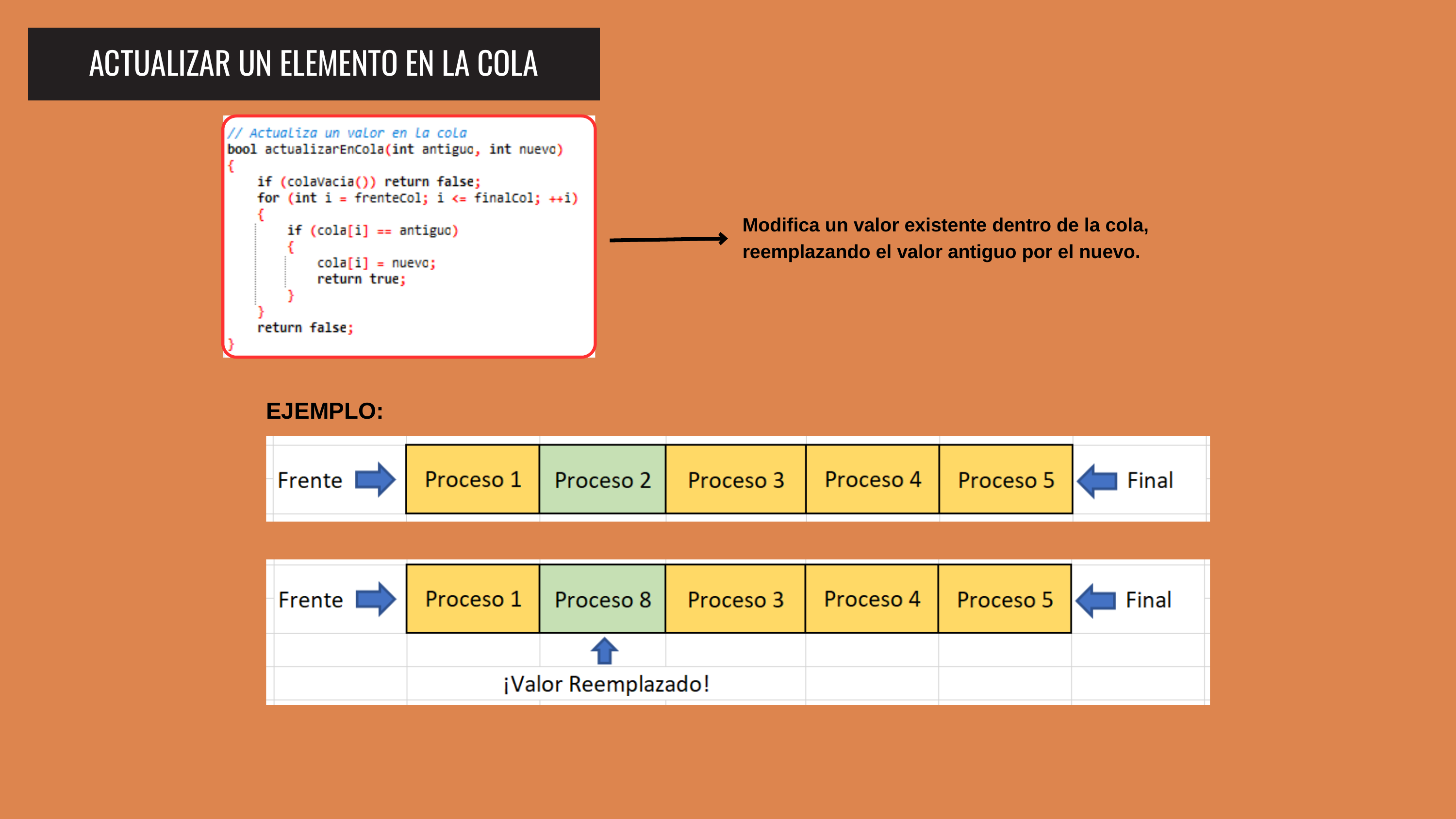

ACTUALIZAR UN ELEMENTO EN LA COLA

Modifica un valor existente dentro de la cola, reemplazando el valor antiguo por el nuevo.

EJEMPLO: